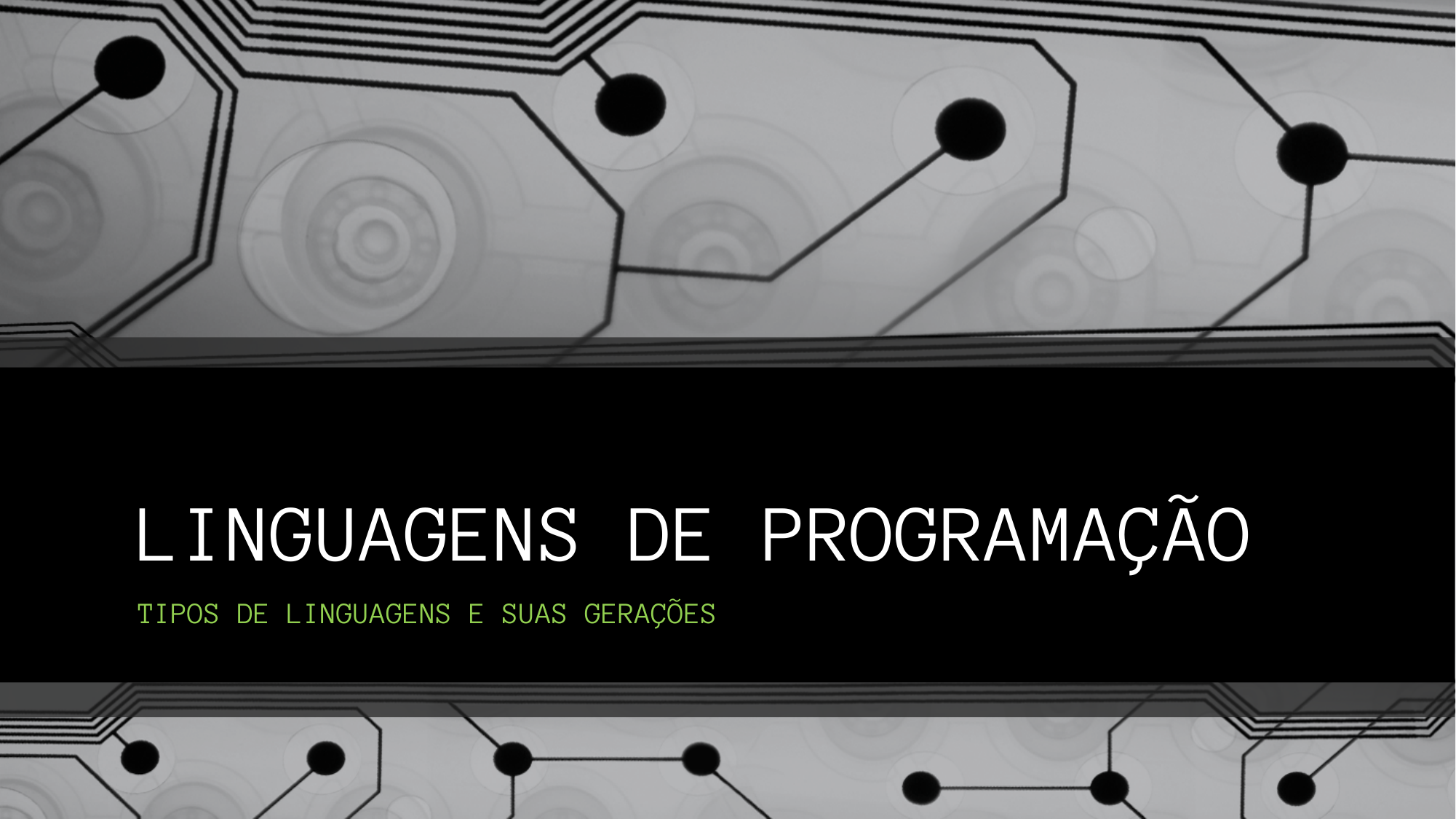

# LINGUAGENS DE PROGRAMAÇÃO
TIPOS DE LINGUAGENS E SUAS GERAÇÕES